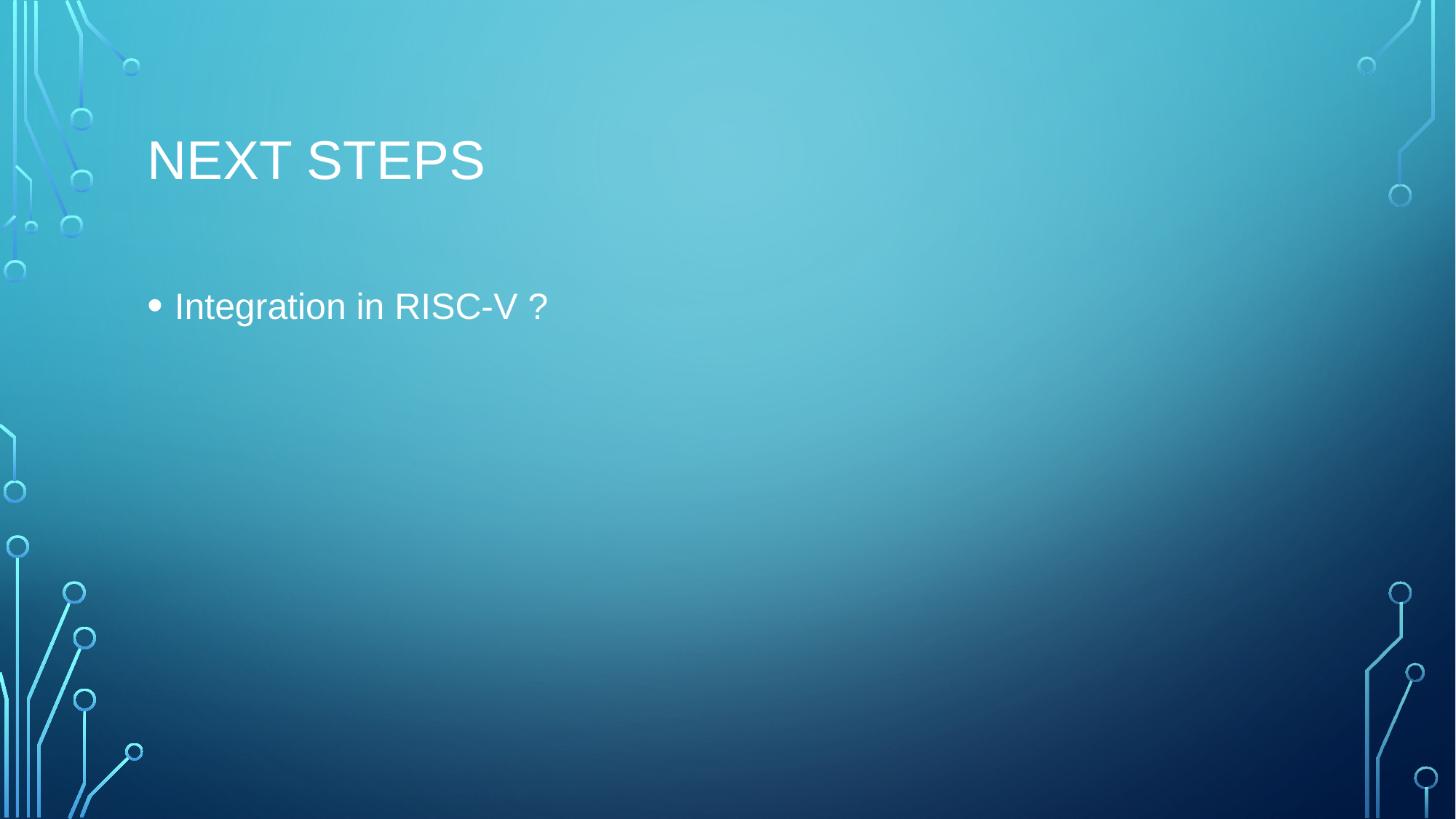

# Next steps
Integration in RISC-V ?